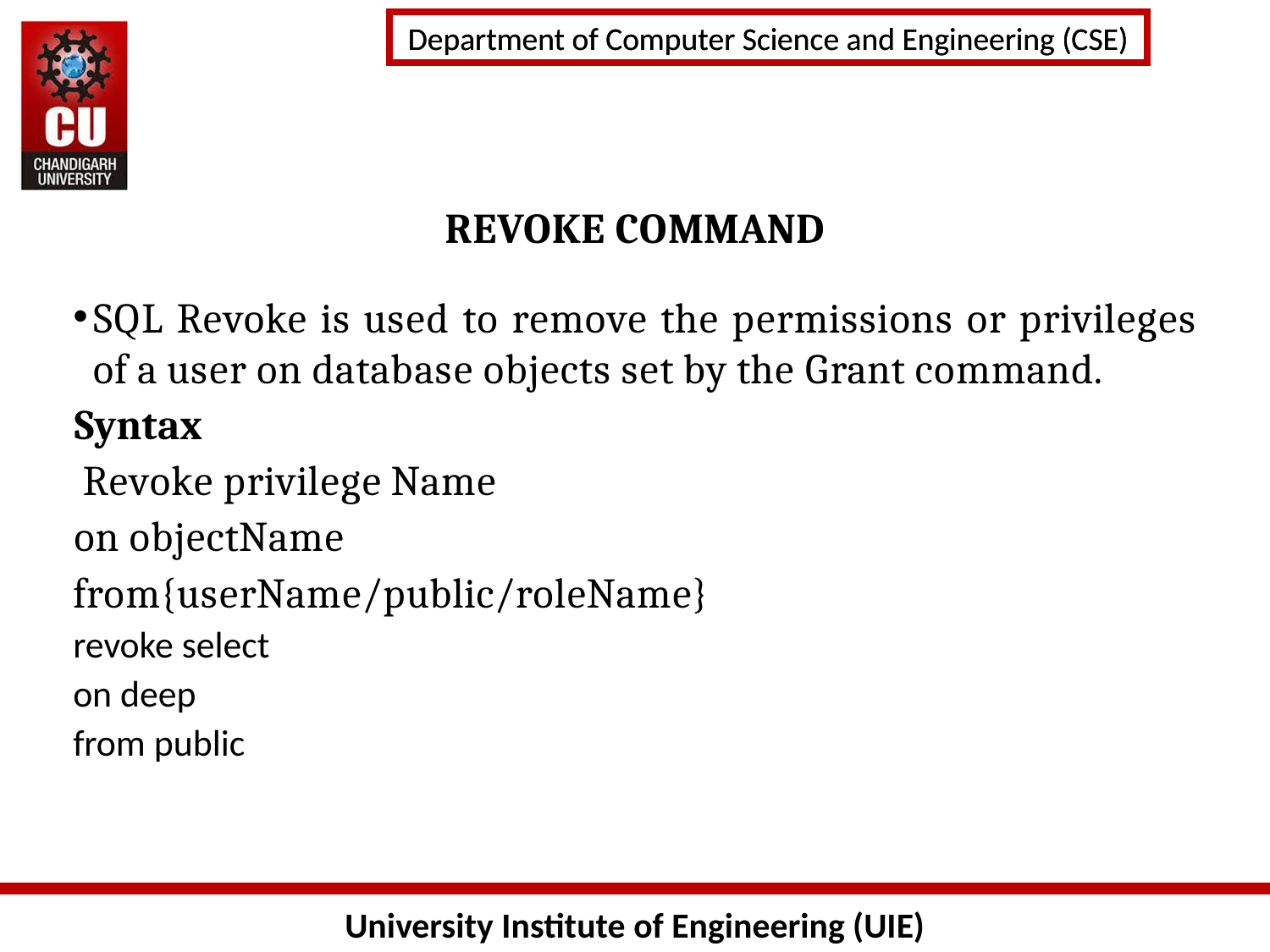

# REVOKE COMMAND
SQL Revoke is used to remove the permissions or privileges of a user on database objects set by the Grant command.
Syntax
 Revoke privilege Name
on objectName
from{userName/public/roleName}
revoke select
on deep
from public